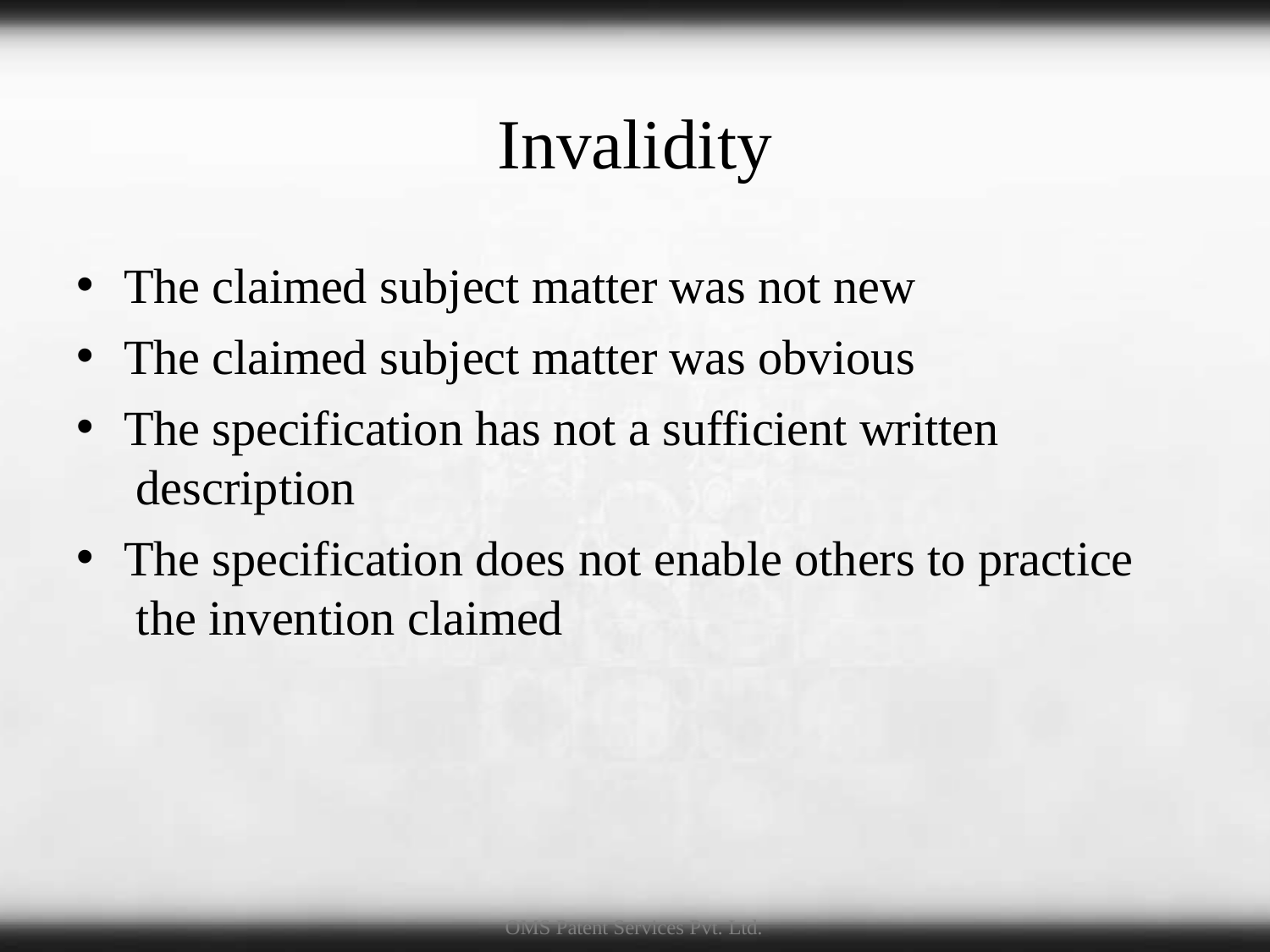

# Invalidity
The claimed subject matter was not new
The claimed subject matter was obvious
The specification has not a sufficient written  description
The specification does not enable others to practice  the invention claimed
OMS Patent Services Pvt. Ltd.